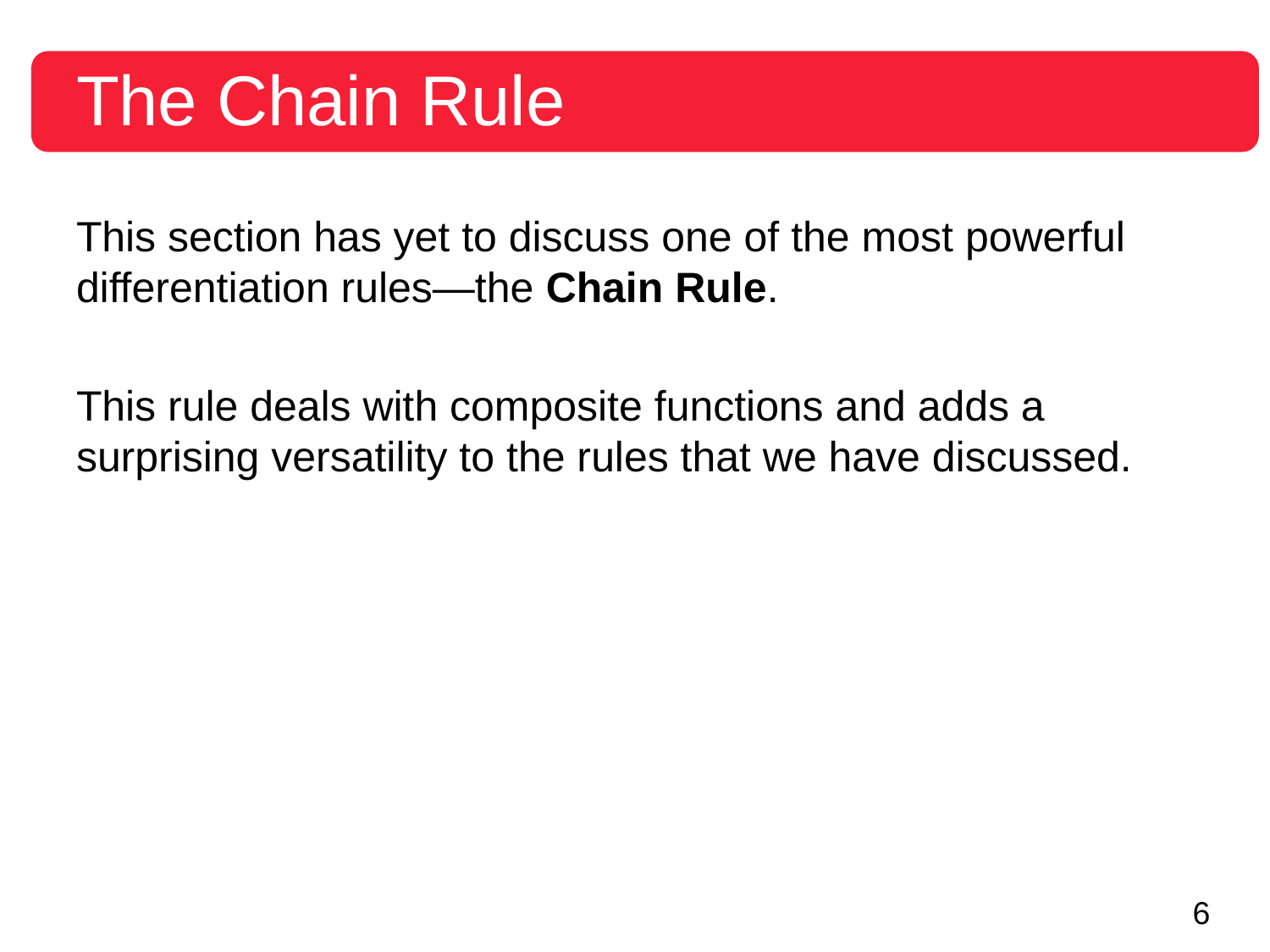

# The Chain Rule
This section has yet to discuss one of the most powerful differentiation rules—the Chain Rule.

This rule deals with composite functions and adds a surprising versatility to the rules that we have discussed.